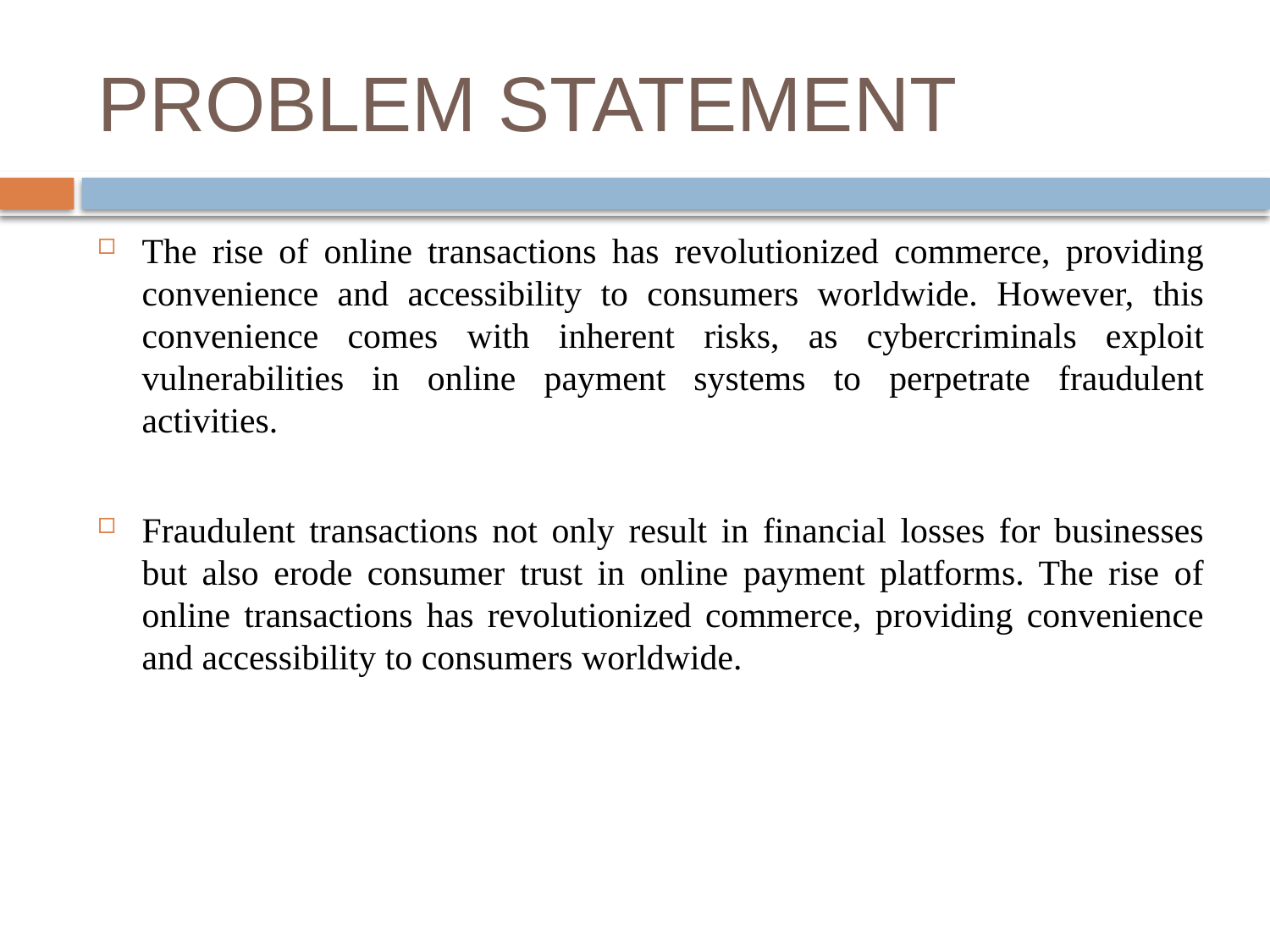

# PROBLEM STATEMENT
The rise of online transactions has revolutionized commerce, providing convenience and accessibility to consumers worldwide. However, this convenience comes with inherent risks, as cybercriminals exploit vulnerabilities in online payment systems to perpetrate fraudulent activities.

Fraudulent transactions not only result in financial losses for businesses but also erode consumer trust in online payment platforms. The rise of online transactions has revolutionized commerce, providing convenience and accessibility to consumers worldwide.